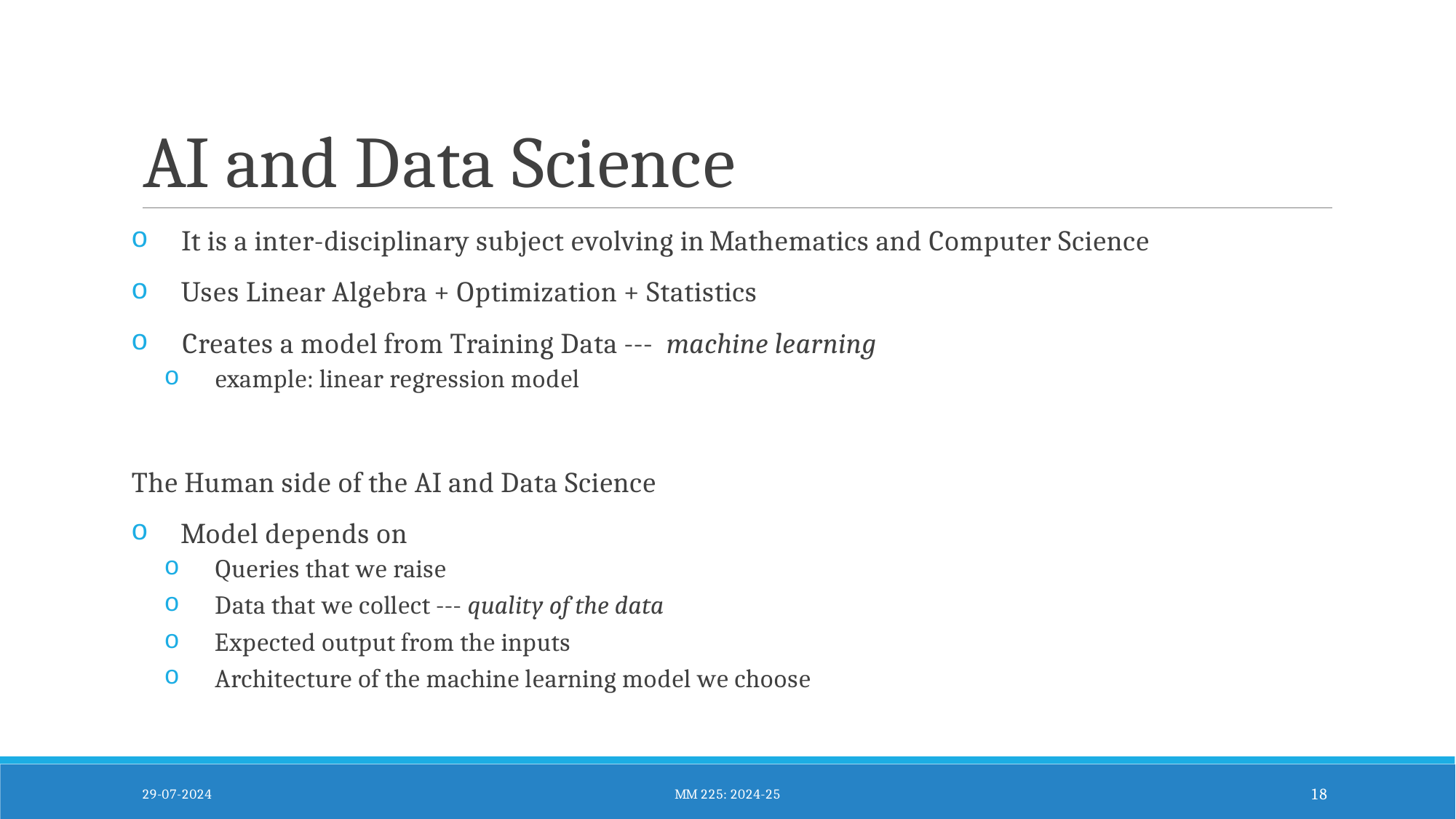

# AI and Data Science
It is a inter-disciplinary subject evolving in Mathematics and Computer Science
Uses Linear Algebra + Optimization + Statistics
Creates a model from Training Data ---  machine learning
example: linear regression model

The Human side of the AI and Data Science
Model depends on
Queries that we raise
Data that we collect --- quality of the data
Expected output from the inputs
Architecture of the machine learning model we choose

29-07-2024
MM 225: 2024-25
18